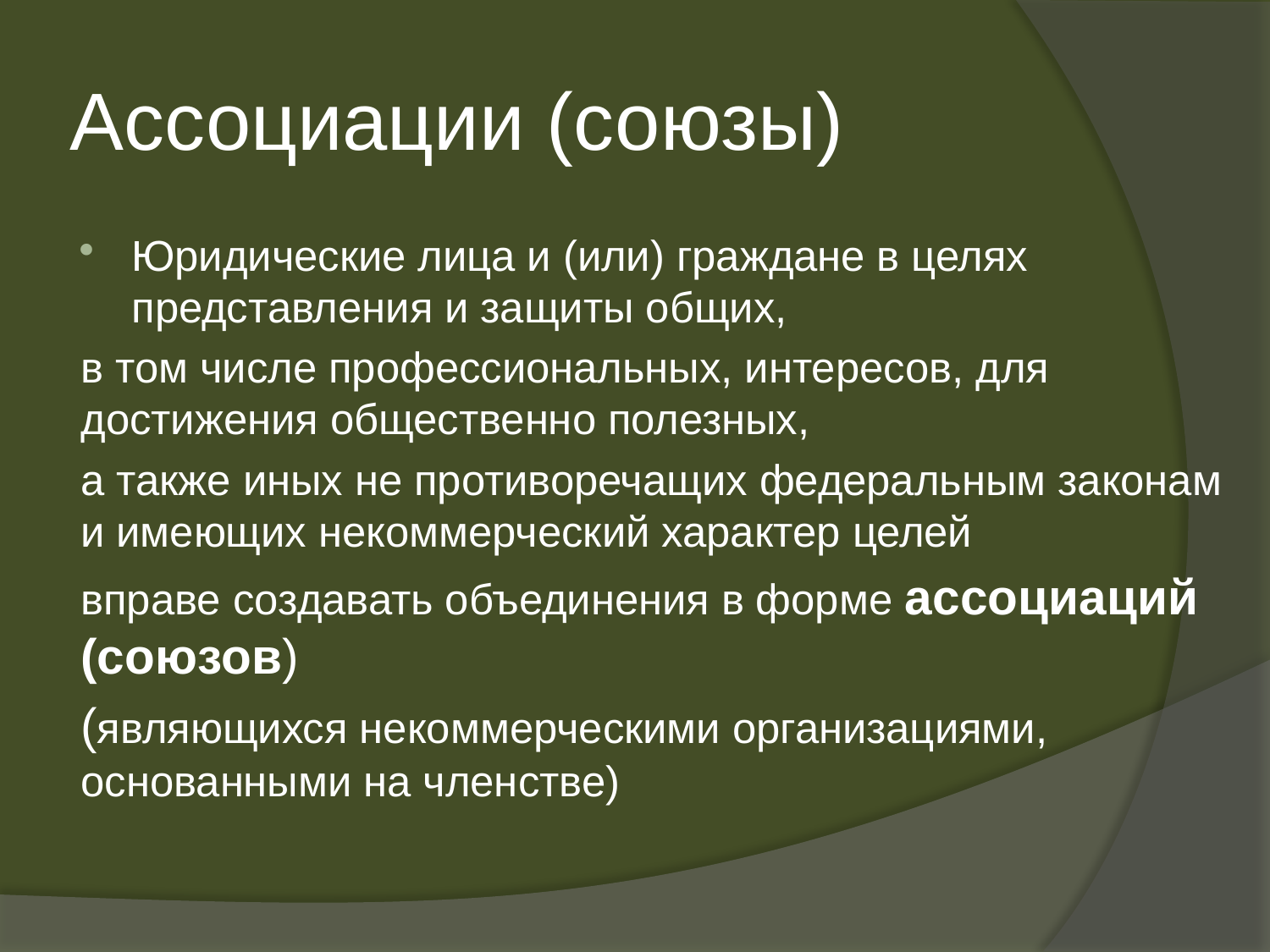

# Ассоциации (союзы)
Юридические лица и (или) граждане в целях представления и защиты общих,
в том числе профессиональных, интересов, для достижения общественно полезных,
а также иных не противоречащих федеральным законам и имеющих некоммерческий характер целей
вправе создавать объединения в форме ассоциаций (союзов)
(являющихся некоммерческими организациями, основанными на членстве)